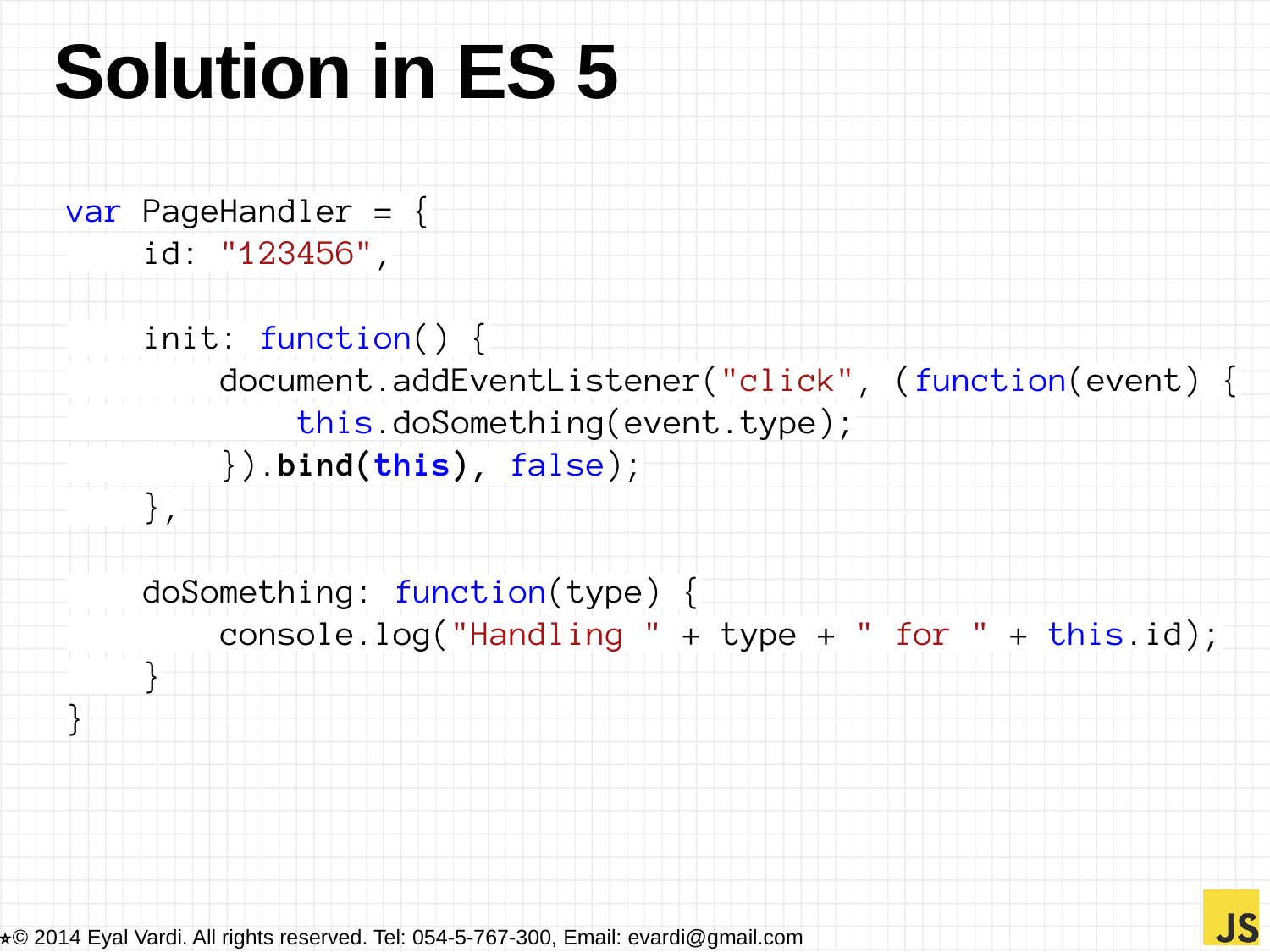

# Solution in ES 5
var PageHandler = {
    id: "123456",

    init: function() {
        document.addEventListener("click", (function(event) {
            this.doSomething(event.type);
        }).bind(this), false);
    },

    doSomething: function(type) {
        console.log("Handling " + type + " for " + this.id);
    }
}